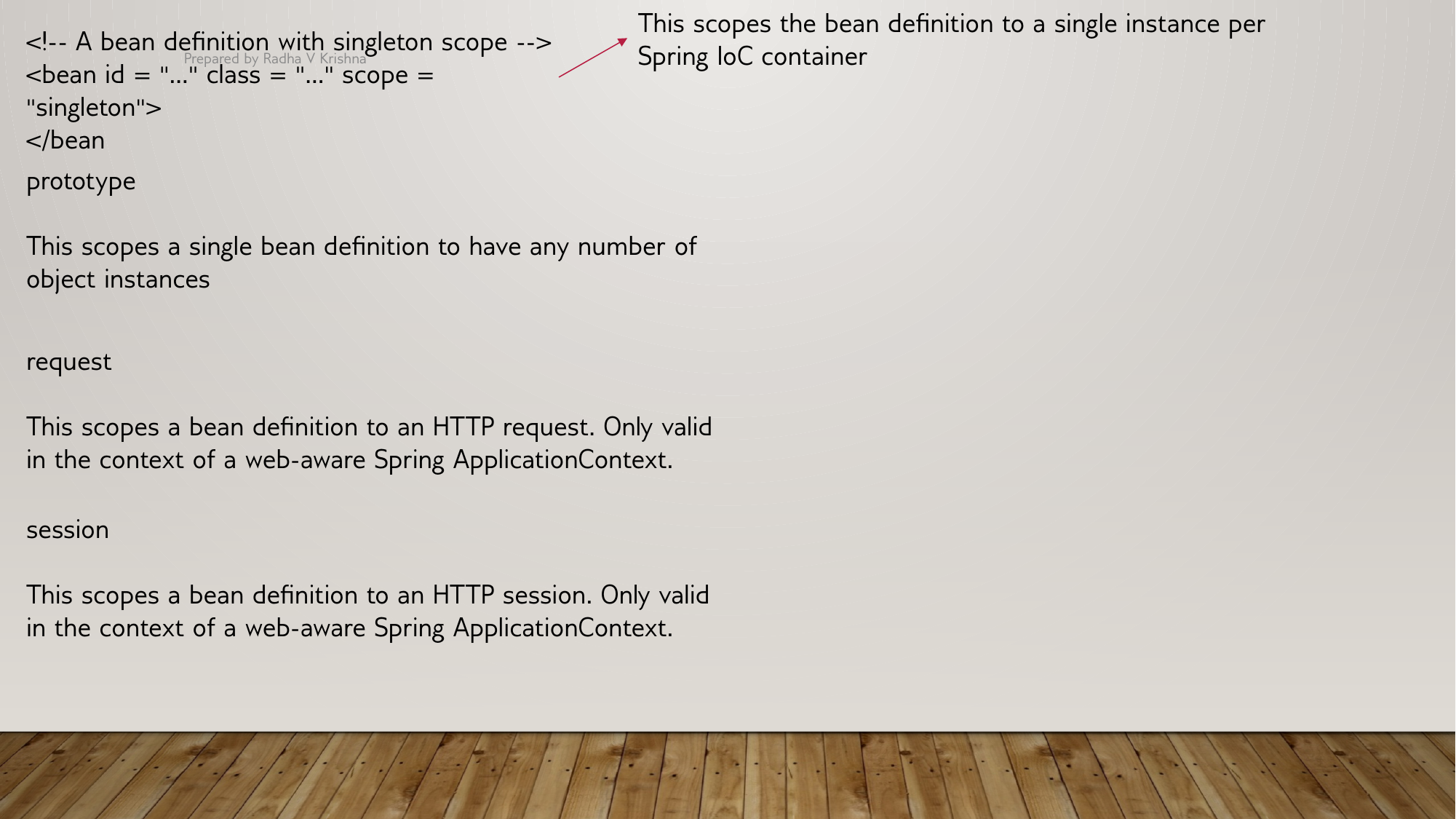

This scopes the bean definition to a single instance per Spring IoC container
<!-- A bean definition with singleton scope -->
<bean id = "..." class = "..." scope = "singleton">
</bean
Prepared by Radha V Krishna
prototype

This scopes a single bean definition to have any number of object instances
request

This scopes a bean definition to an HTTP request. Only valid in the context of a web-aware Spring ApplicationContext.
session

This scopes a bean definition to an HTTP session. Only valid in the context of a web-aware Spring ApplicationContext.